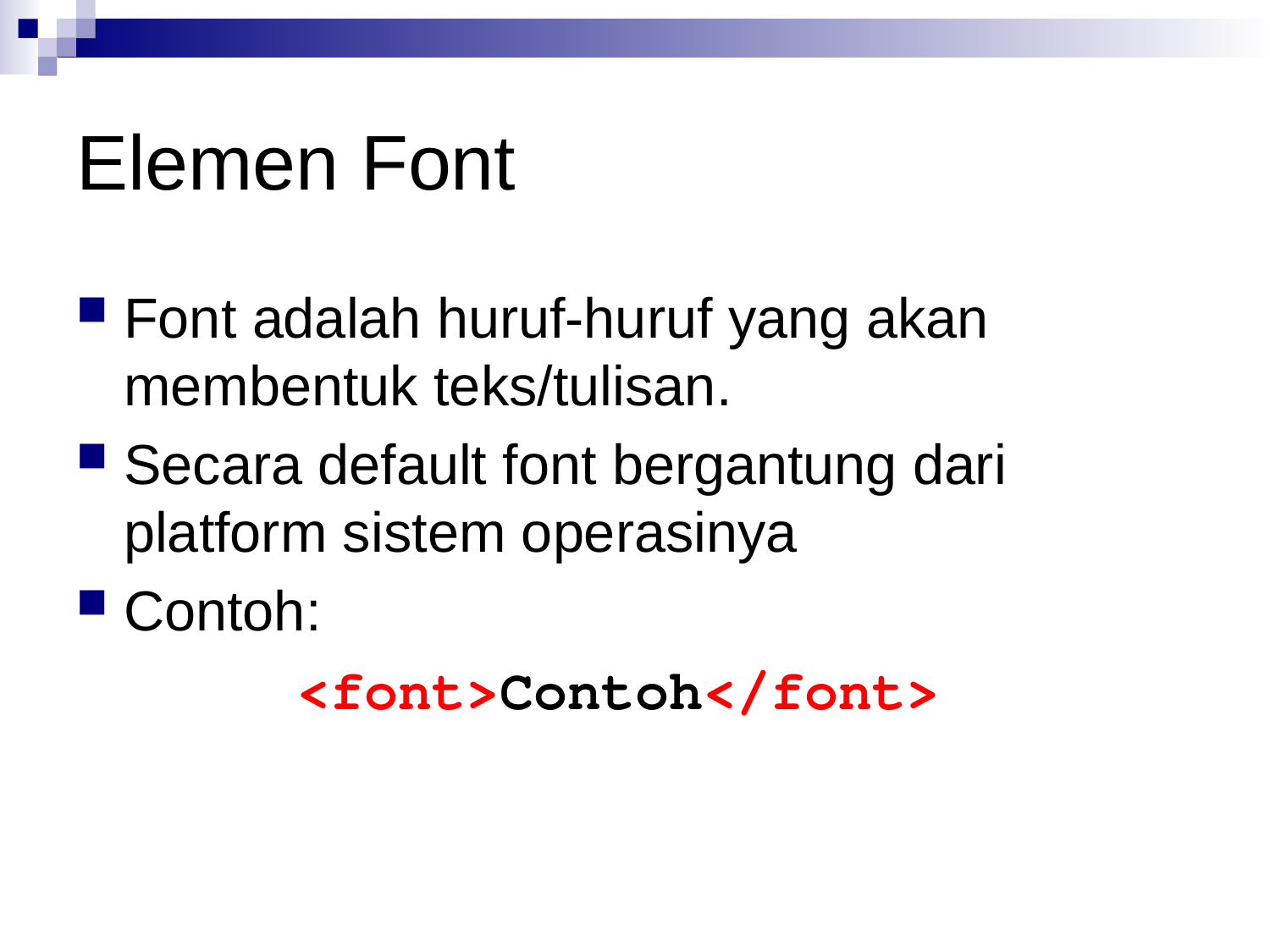

# Elemen Font
Font adalah huruf-huruf yang akan membentuk teks/tulisan.
Secara default font bergantung dari platform sistem operasinya
Contoh:
<font>Contoh</font>